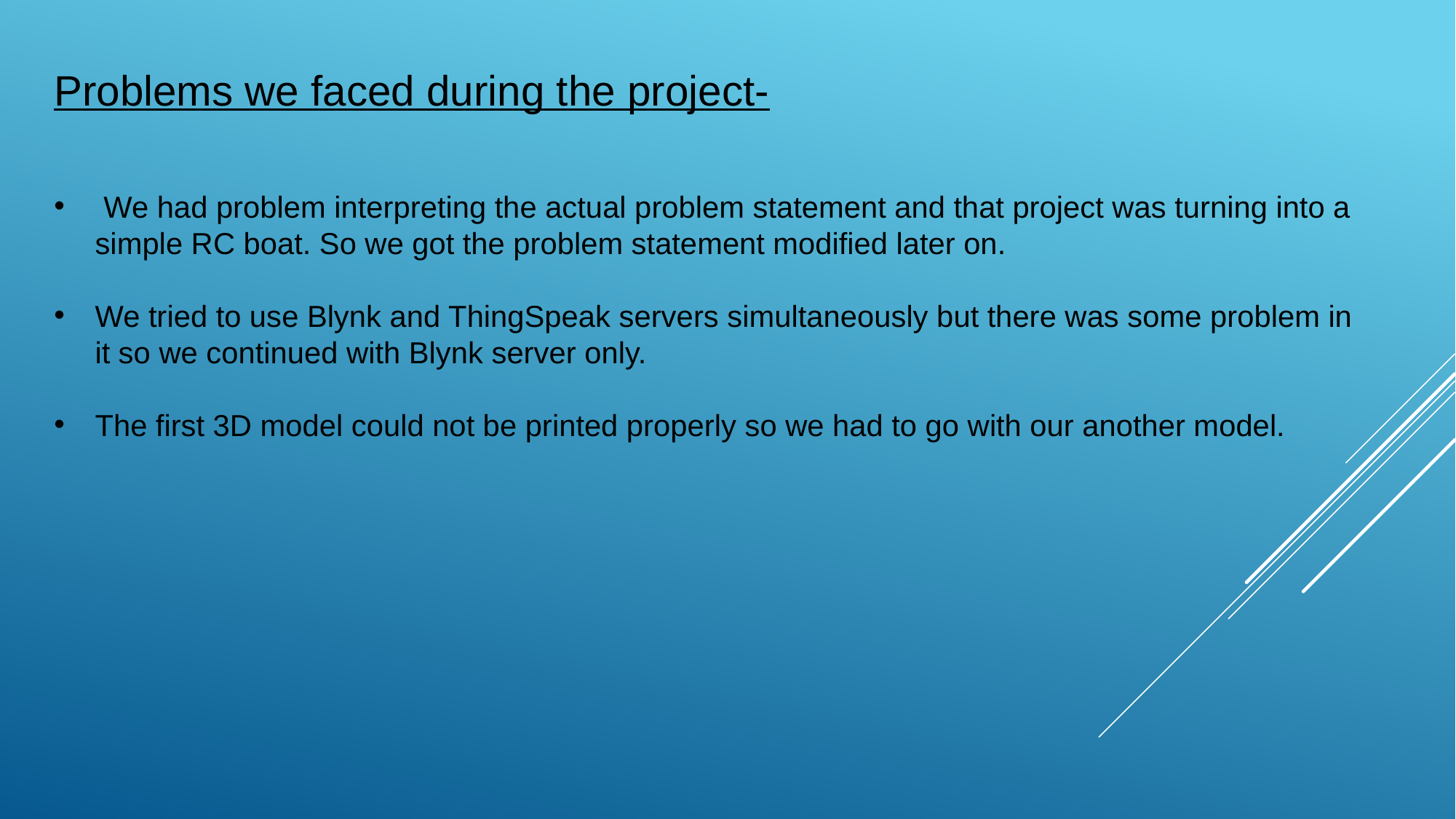

Problems we faced during the project-

 We had problem interpreting the actual problem statement and that project was turning into a simple RC boat. So we got the problem statement modified later on.

We tried to use Blynk and ThingSpeak servers simultaneously but there was some problem in it so we continued with Blynk server only.

The first 3D model could not be printed properly so we had to go with our another model.